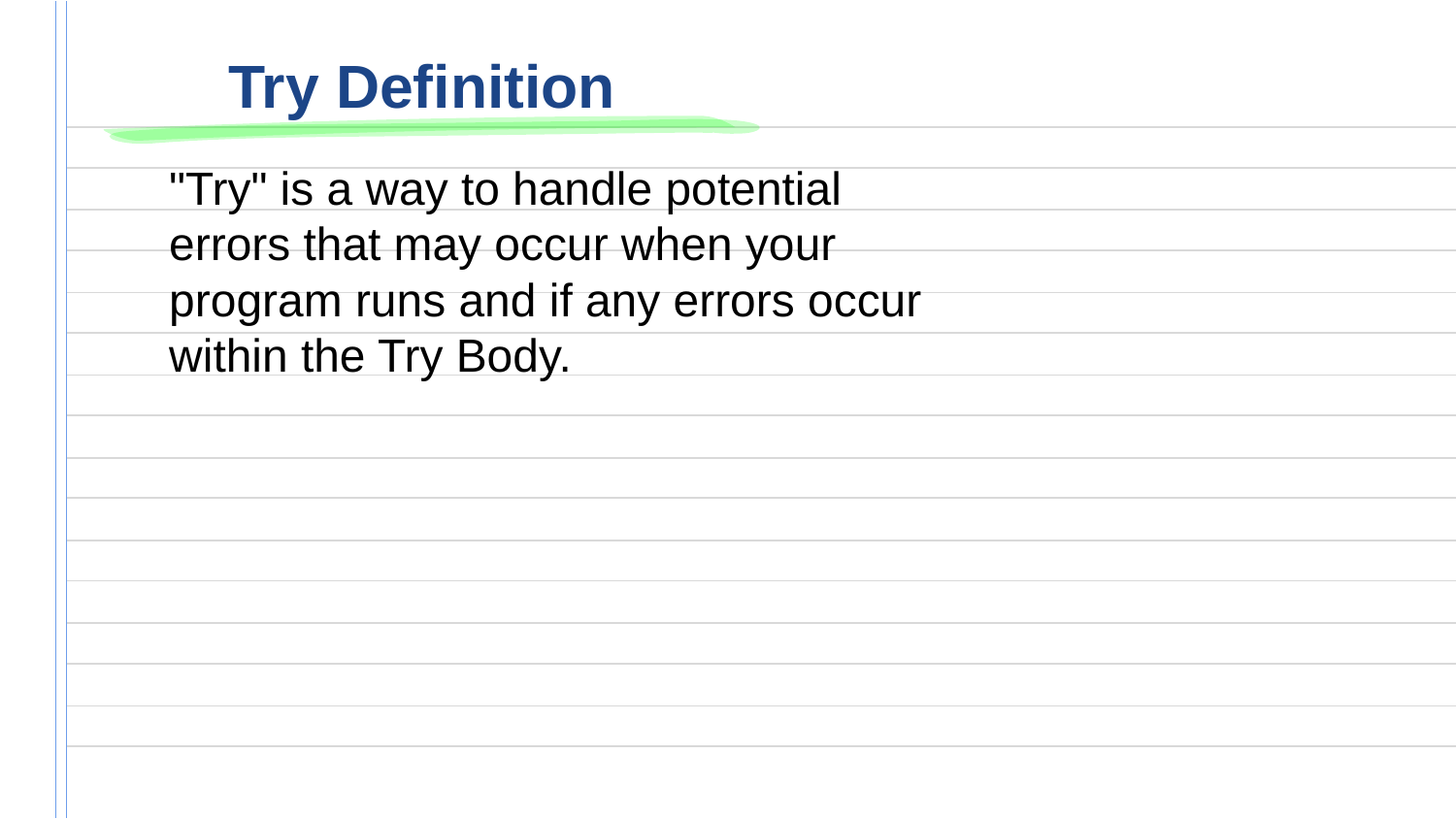

# Try Definition

"Try" is a way to handle potential errors that may occur when your program runs and if any errors occur within the Try Body.